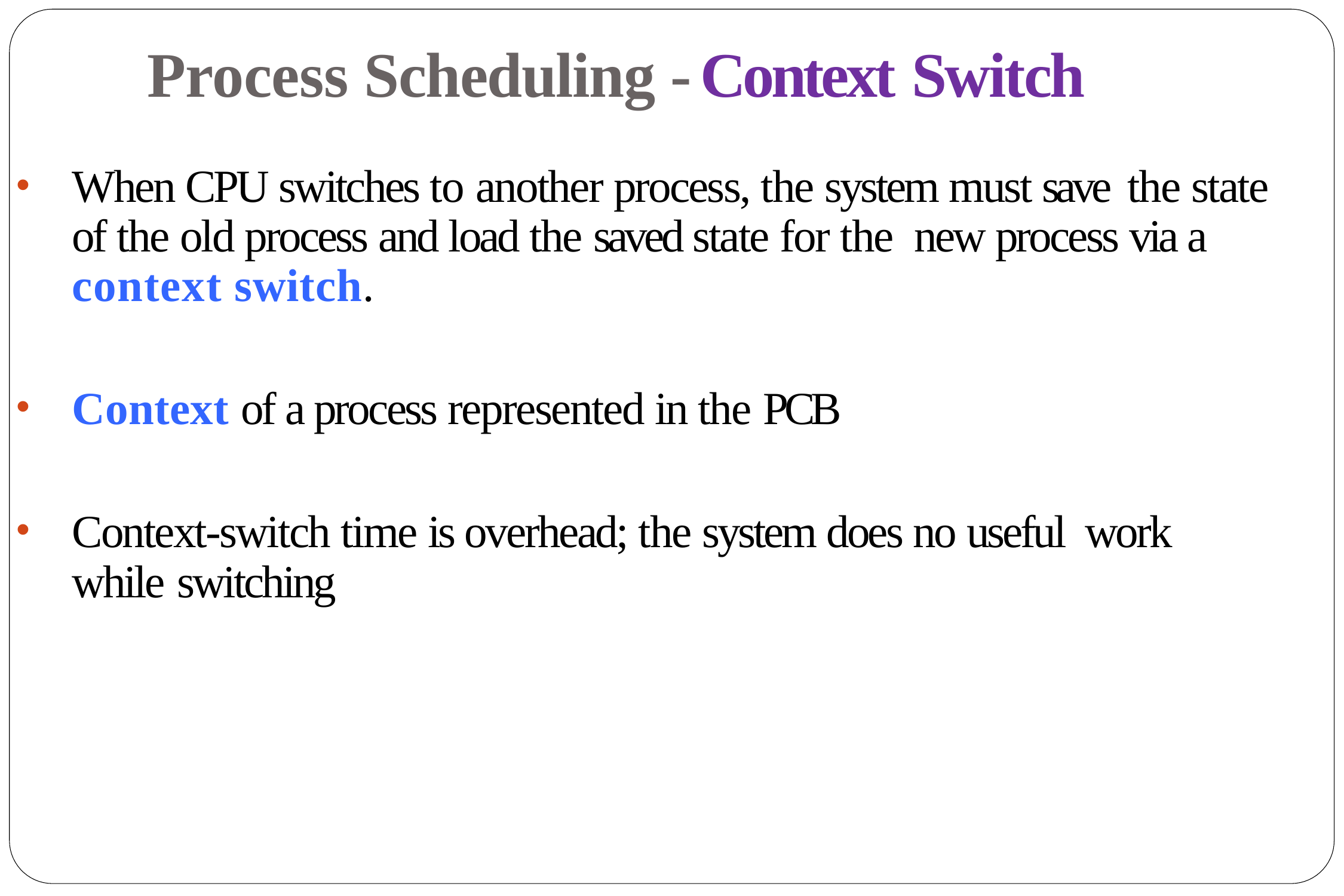

# Process Scheduling - Context Switch
When CPU switches to another process, the system must save  the state of the old process and load the saved state for the  new process via a context switch.

Context of a process represented in the PCB

Context-switch time is overhead; the system does no useful  work while switching

20